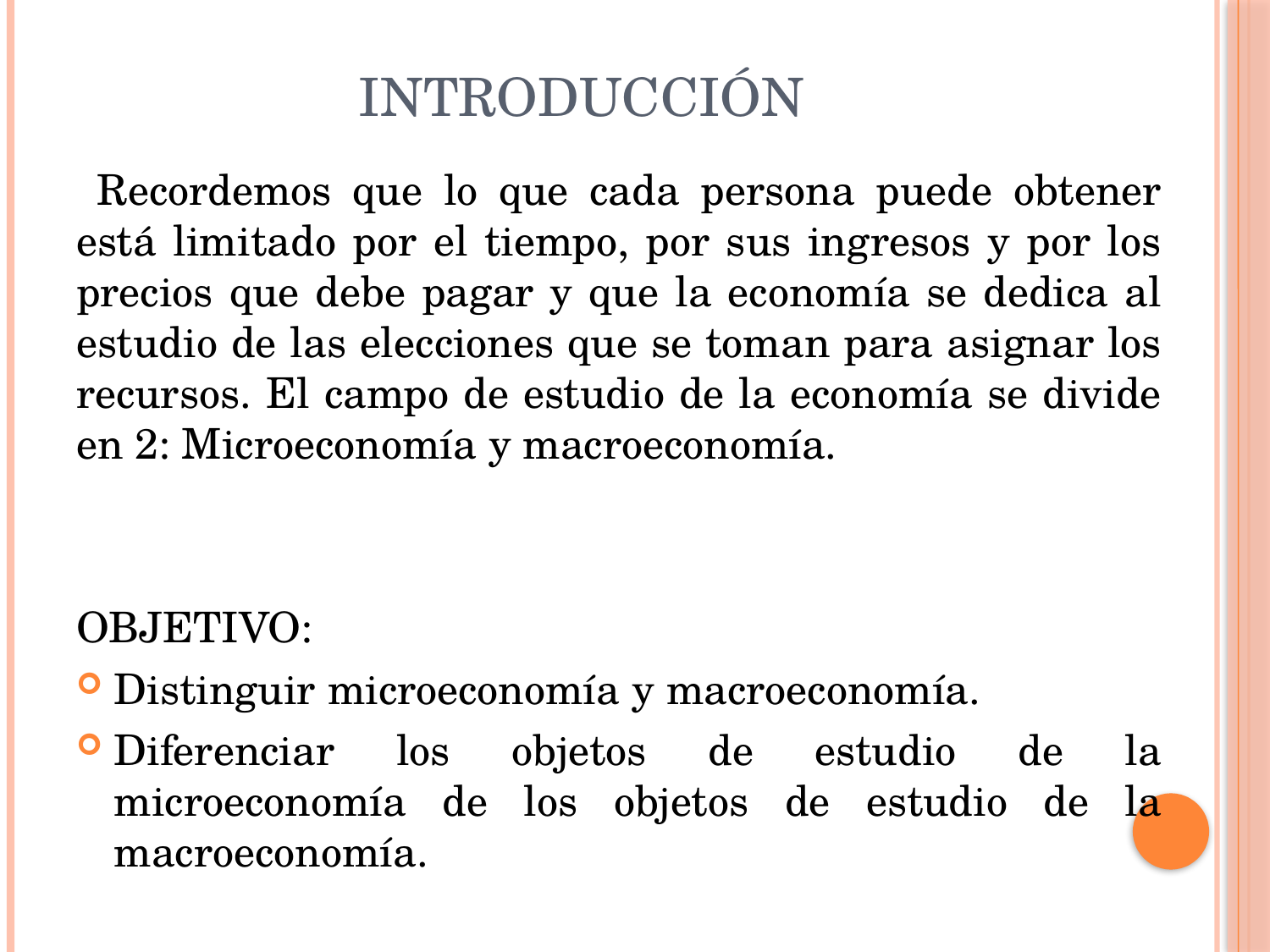

# Introducción
 Recordemos que lo que cada persona puede obtener está limitado por el tiempo, por sus ingresos y por los precios que debe pagar y que la economía se dedica al estudio de las elecciones que se toman para asignar los recursos. El campo de estudio de la economía se divide en 2: Microeconomía y macroeconomía.

OBJETIVO:
Distinguir microeconomía y macroeconomía.
Diferenciar los objetos de estudio de la microeconomía de los objetos de estudio de la macroeconomía.